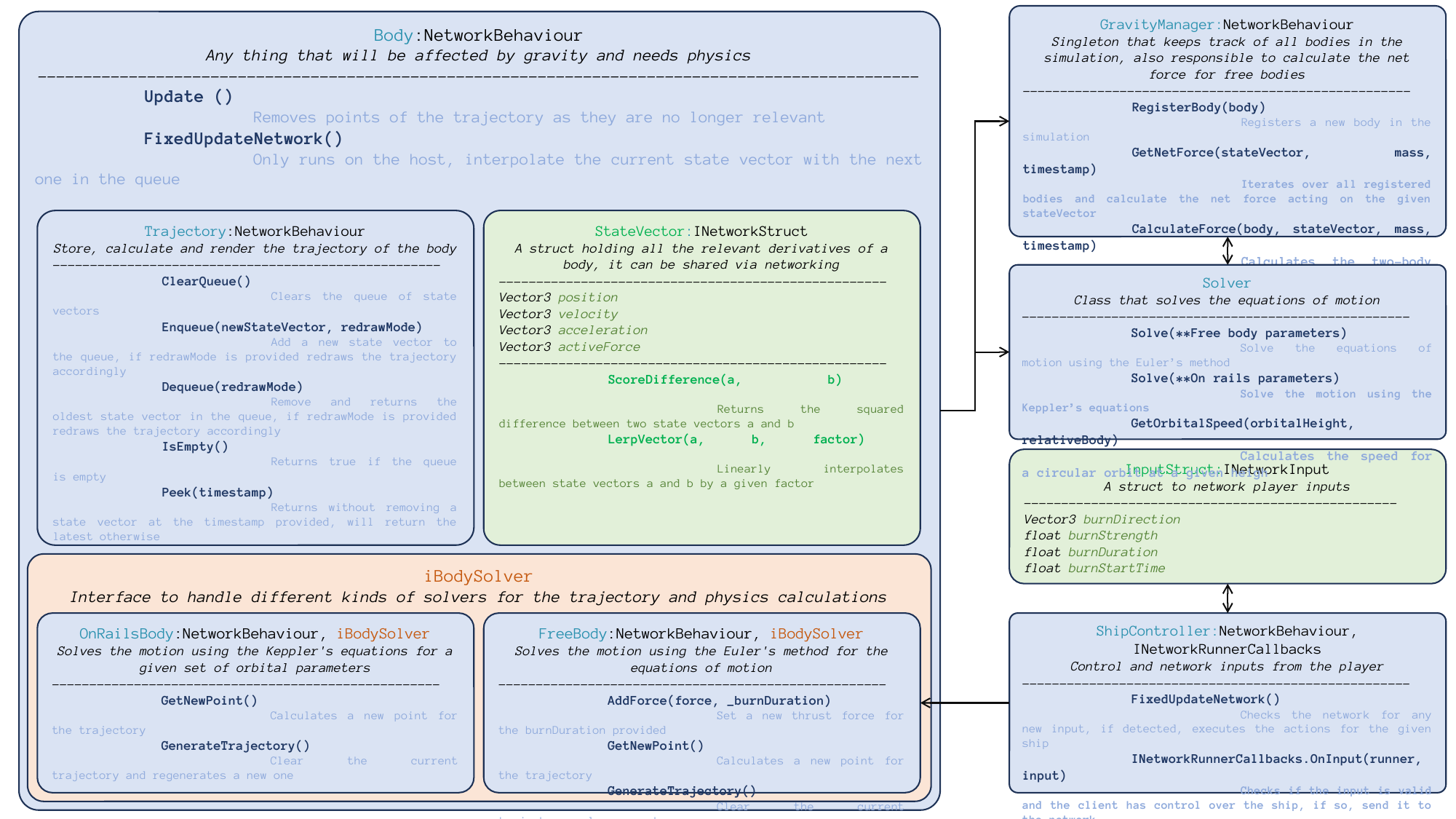

GravityManager:NetworkBehaviour
Singleton that keeps track of all bodies in the simulation, also responsible to calculate the net force for free bodies
----------------------------------------------------
	RegisterBody(body)
		Registers a new body in the simulation
	GetNetForce(stateVector, mass, timestamp)
		Iterates over all registered bodies and calculate the net force acting on the given stateVector
	CalculateForce(body, stateVector, mass, timestamp)
		Calculates the two-body force between a massive body and a small body’s stateVector
Body:NetworkBehaviour
Any thing that will be affected by gravity and needs physics
-------------------------------------------------------------------------------------------------
	Update ()
		Removes points of the trajectory as they are no longer relevant
	FixedUpdateNetwork()
		Only runs on the host, interpolate the current state vector with the next one in the queue

Trajectory:NetworkBehaviour
Store, calculate and render the trajectory of the body
----------------------------------------------------
	ClearQueue()
		Clears the queue of state vectors
	Enqueue(newStateVector, redrawMode)
		Add a new state vector to the queue, if redrawMode is provided redraws the trajectory accordingly
	Dequeue(redrawMode)
		Remove and returns the oldest state vector in the queue, if redrawMode is provided redraws the trajectory accordingly
	IsEmpty()
		Returns true if the queue is empty
	Peek(timestamp)
		Returns without removing a state vector at the timestamp provided, will return the latest otherwise
StateVector:INetworkStruct
A struct holding all the relevant derivatives of a body, it can be shared via networking
----------------------------------------------------
Vector3 position
Vector3 velocity
Vector3 acceleration
Vector3 activeForce
----------------------------------------------------
	ScoreDifference(a, b)
		Returns the squared difference between two state vectors a and b
	LerpVector(a, b, factor)
		Linearly interpolates between state vectors a and b by a given factor

Solver
Class that solves the equations of motion
----------------------------------------------------
	Solve(**Free body parameters)
		Solve the equations of motion using the Euler’s method
	Solve(**On rails parameters)
		Solve the motion using the Keppler’s equations
	GetOrbitalSpeed(orbitalHeight, relativeBody)
		Calculates the speed for a circular orbit at a given heigh
InputStruct:INetworkInput
A struct to network player inputs
--------------------------------------------------
Vector3 burnDirection
float burnStrength
float burnDuration
float burnStartTime
iBodySolver
Interface to handle different kinds of solvers for the trajectory and physics calculations
OnRailsBody:NetworkBehaviour, iBodySolver
Solves the motion using the Keppler's equations for a given set of orbital parameters
----------------------------------------------------
	GetNewPoint()
		Calculates a new point for the trajectory
	GenerateTrajectory()
		Clear the current trajectory and regenerates a new one
FreeBody:NetworkBehaviour, iBodySolver
Solves the motion using the Euler's method for the equations of motion
----------------------------------------------------
	AddForce(force, _burnDuration)
		Set a new thrust force for the burnDuration provided
	GetNewPoint()
		Calculates a new point for the trajectory
	GenerateTrajectory()
		Clear the current trajectory and regenerates a new one
ShipController:NetworkBehaviour, INetworkRunnerCallbacks
Control and network inputs from the player
----------------------------------------------------
	FixedUpdateNetwork()
		Checks the network for any new input, if detected, executes the actions for the given ship
	INetworkRunnerCallbacks.OnInput(runner, input)
		Checks if the input is valid and the client has control over the ship, if so, send it to the network